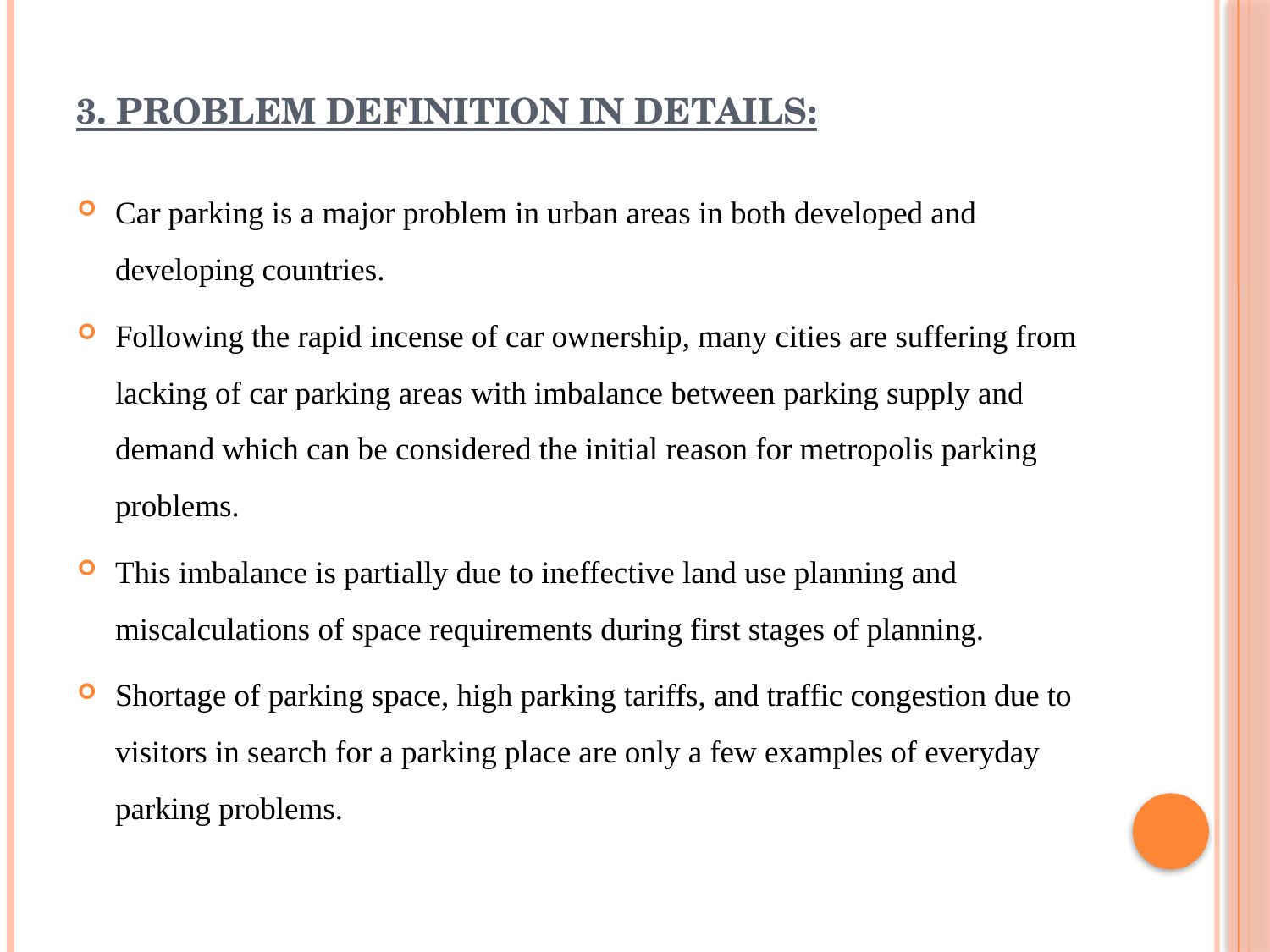

# 3. Problem Definition in Details:
Car parking is a major problem in urban areas in both developed and developing countries.
Following the rapid incense of car ownership, many cities are suffering from lacking of car parking areas with imbalance between parking supply and demand which can be considered the initial reason for metropolis parking problems.
This imbalance is partially due to ineffective land use planning and miscalculations of space requirements during first stages of planning.
Shortage of parking space, high parking tariffs, and traffic congestion due to visitors in search for a parking place are only a few examples of everyday parking problems.